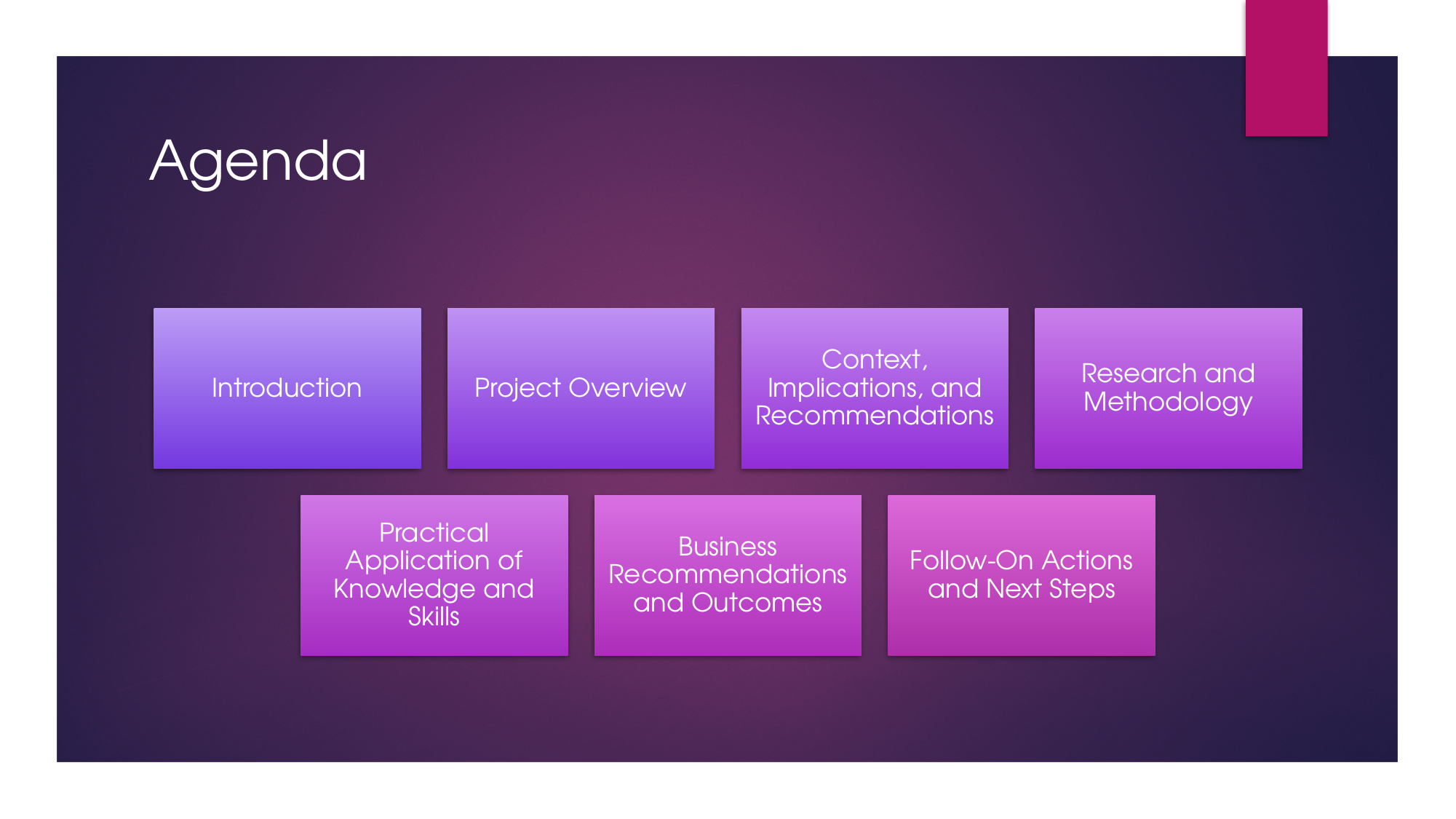

# Agenda
Introduction
Project Overview
Context, Implications, and Recommendations
Research and Methodology
Practical Application of Knowledge and Skills
Business Recommendations and Outcomes
Follow-On Actions and Next Steps